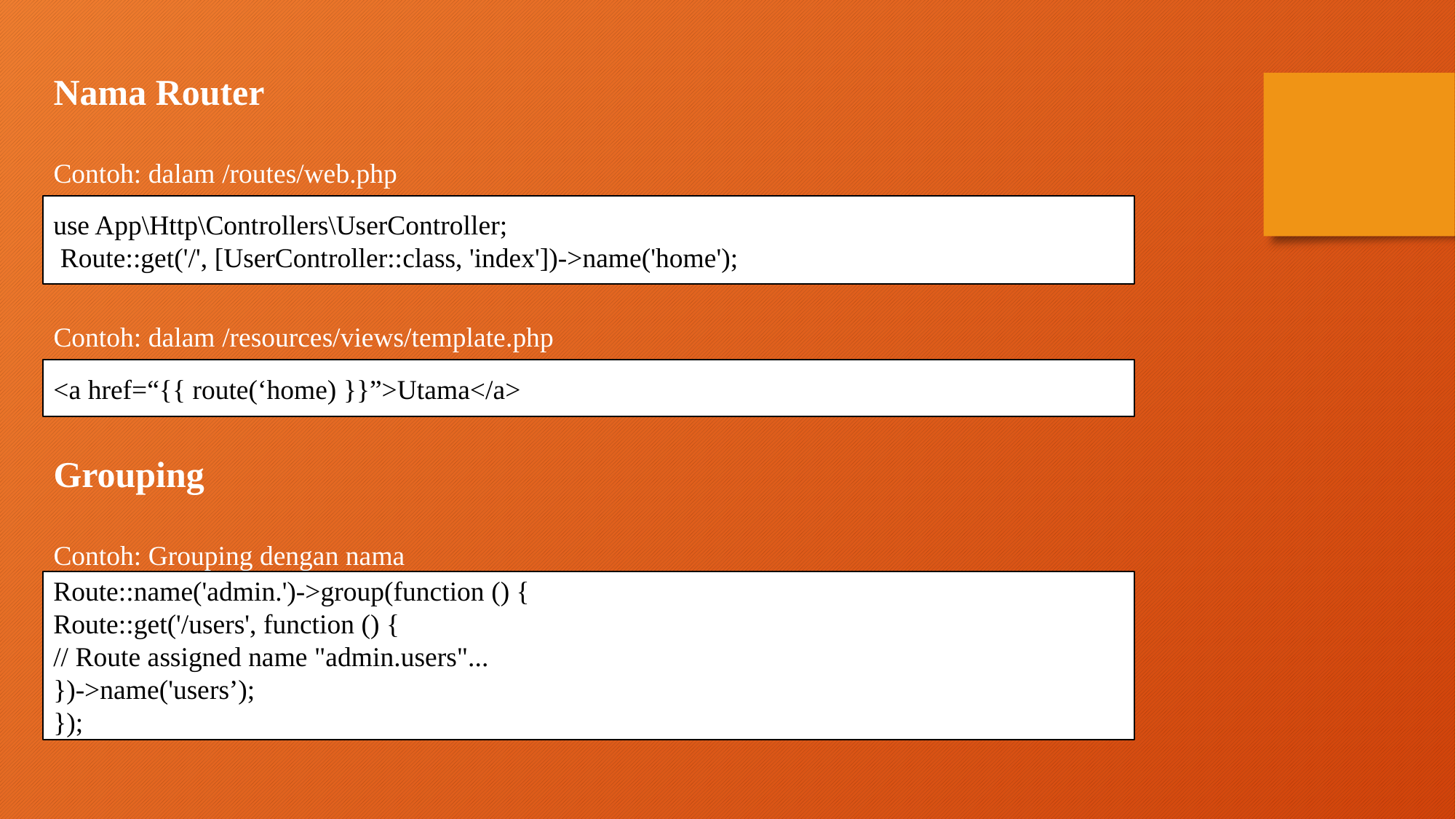

Nama Router

Contoh: dalam /routes/web.php

Contoh: dalam /resources/views/template.php

Grouping

Contoh: Grouping dengan nama
use App\Http\Controllers\UserController;
 Route::get('/', [UserController::class, 'index'])->name('home');
<a href=“{{ route(‘home) }}”>Utama</a>
Route::name('admin.')->group(function () {
Route::get('/users', function () {
// Route assigned name "admin.users"...
})->name('users’);
});